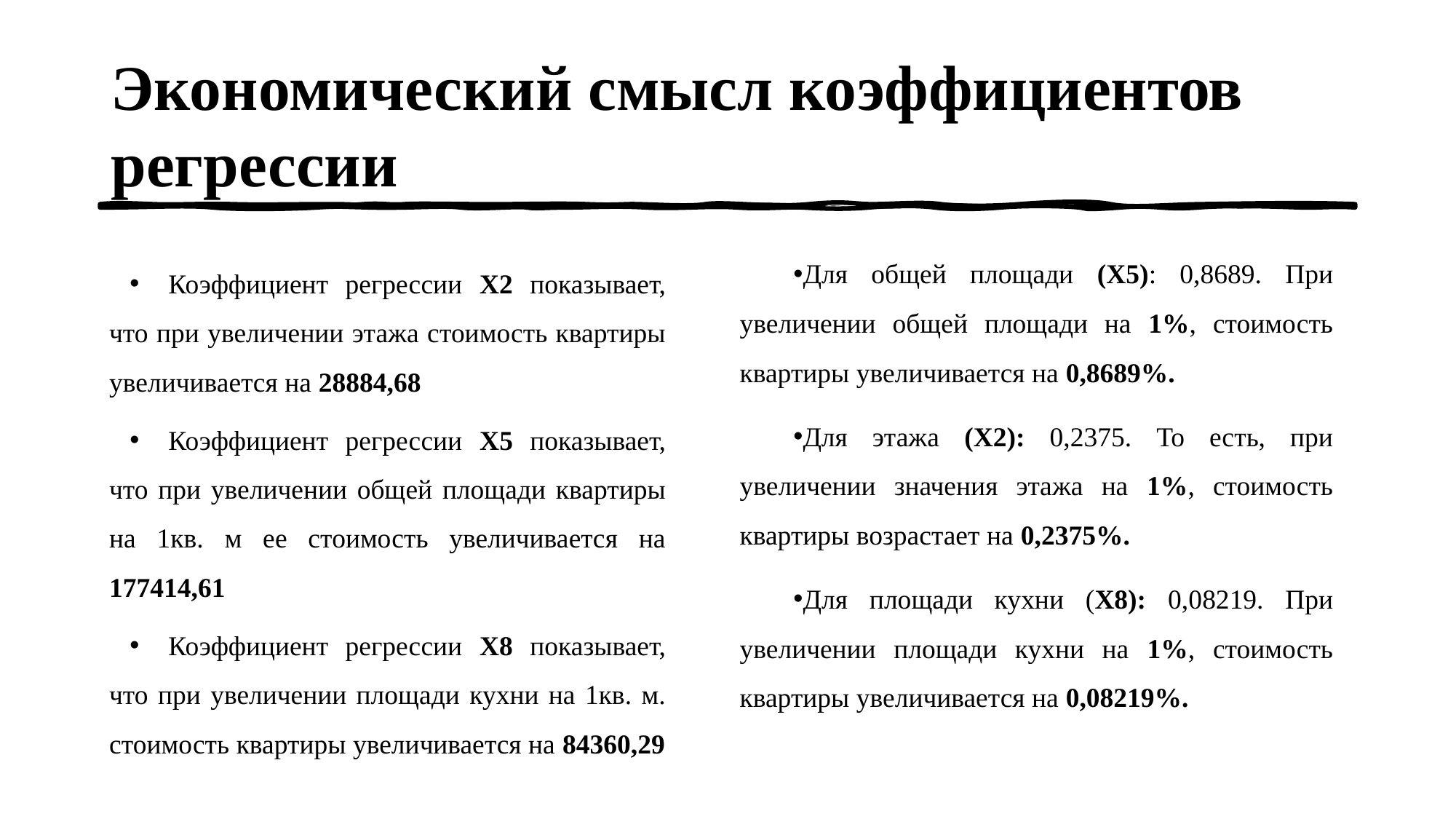

# Экономический смысл коэффициентов регрессии
Для общей площади (X5): 0,8689. При увеличении общей площади на 1%, стоимость квартиры увеличивается на 0,8689%.
Для этажа (X2): 0,2375. То есть, при увеличении значения этажа на 1%, стоимость квартиры возрастает на 0,2375%.
Для площади кухни (X8): 0,08219. При увеличении площади кухни на 1%, стоимость квартиры увеличивается на 0,08219%.

Коэффициент регрессии X2 показывает, что при увеличении этажа стоимость квартиры увеличивается на 28884,68
Коэффициент регрессии X5 показывает, что при увеличении общей площади квартиры на 1кв. м ее стоимость увеличивается на 177414,61
Коэффициент регрессии X8 показывает, что при увеличении площади кухни на 1кв. м. стоимость квартиры увеличивается на 84360,29